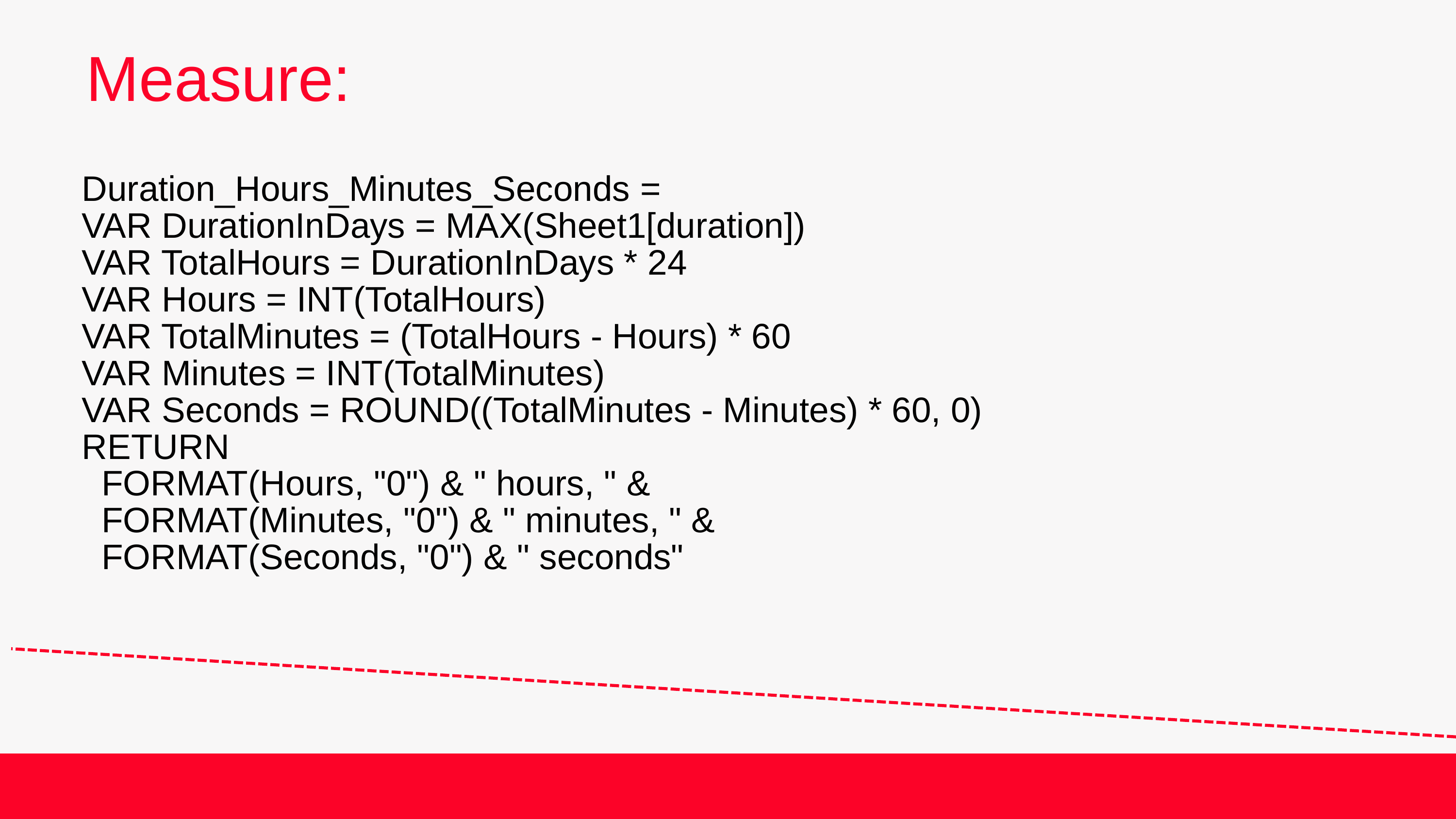

Measure:
Duration_Hours_Minutes_Seconds =
VAR DurationInDays = MAX(Sheet1[duration])
VAR TotalHours = DurationInDays * 24
VAR Hours = INT(TotalHours)
VAR TotalMinutes = (TotalHours - Hours) * 60
VAR Minutes = INT(TotalMinutes)
VAR Seconds = ROUND((TotalMinutes - Minutes) * 60, 0)
RETURN
  FORMAT(Hours, "0") & " hours, " &
  FORMAT(Minutes, "0") & " minutes, " &
  FORMAT(Seconds, "0") & " seconds"